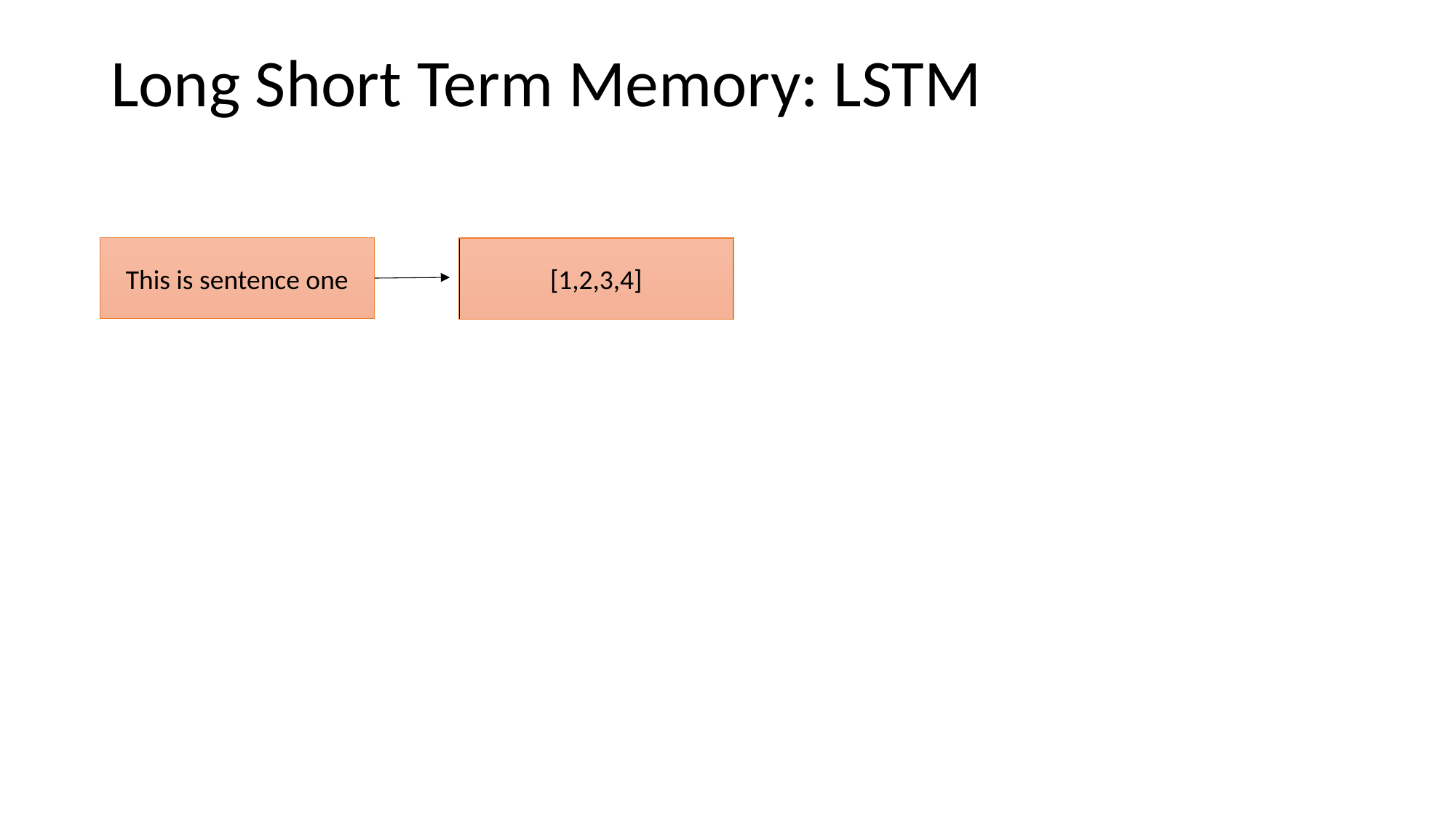

Long Short Term Memory: LSTM
This is sentence one
[1,2,3,4]